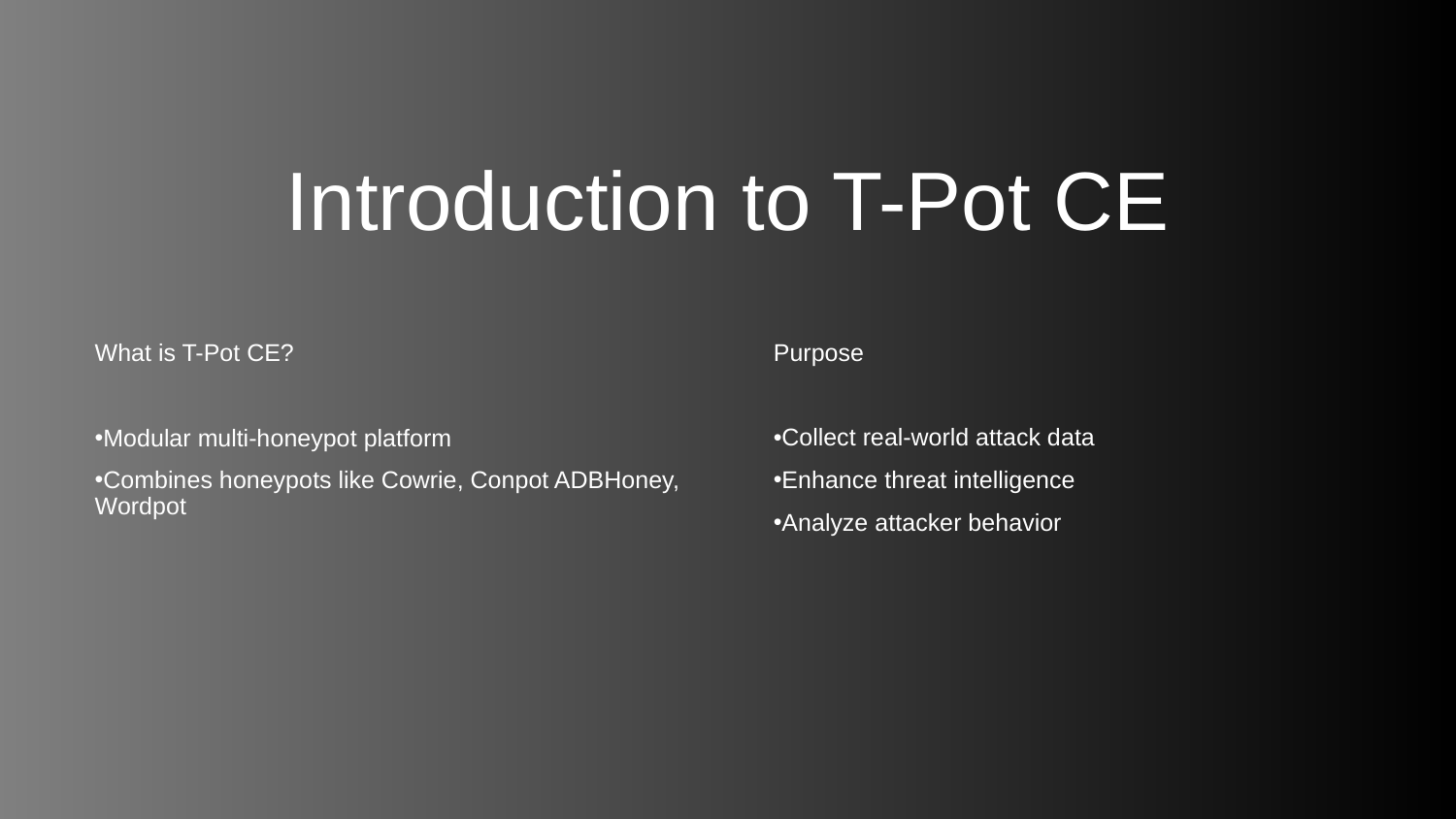

# Introduction to T-Pot CE
What is T-Pot CE?

Modular multi-honeypot platform
Combines honeypots like Cowrie, Conpot ADBHoney, Wordpot
Purpose

Collect real-world attack data
Enhance threat intelligence
Analyze attacker behavior